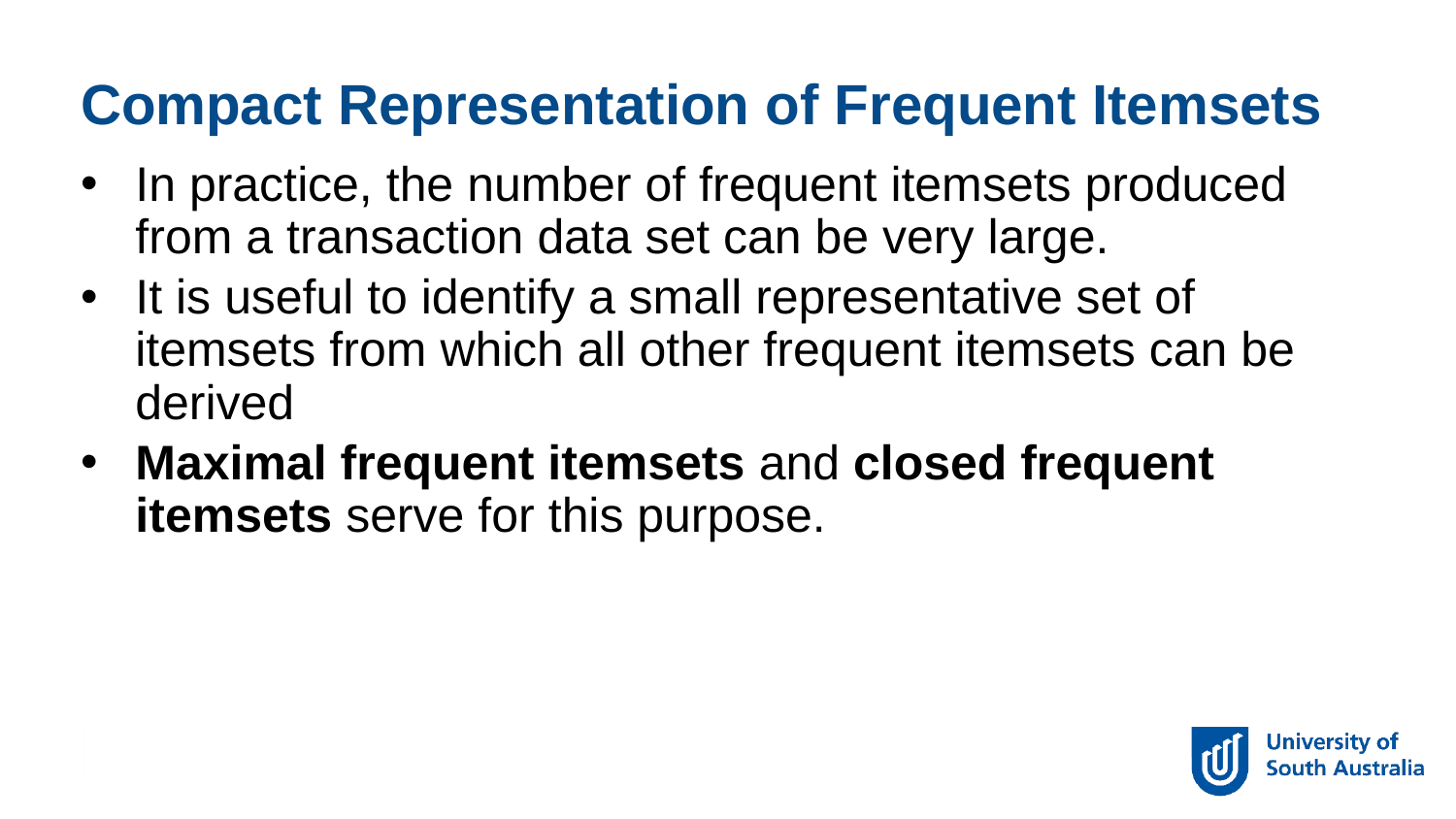

Compact Representation of Frequent Itemsets

In practice, the number of frequent itemsets produced from a transaction data set can be very large.
It is useful to identify a small representative set of itemsets from which all other frequent itemsets can be derived
Maximal frequent itemsets and closed frequent itemsets serve for this purpose.